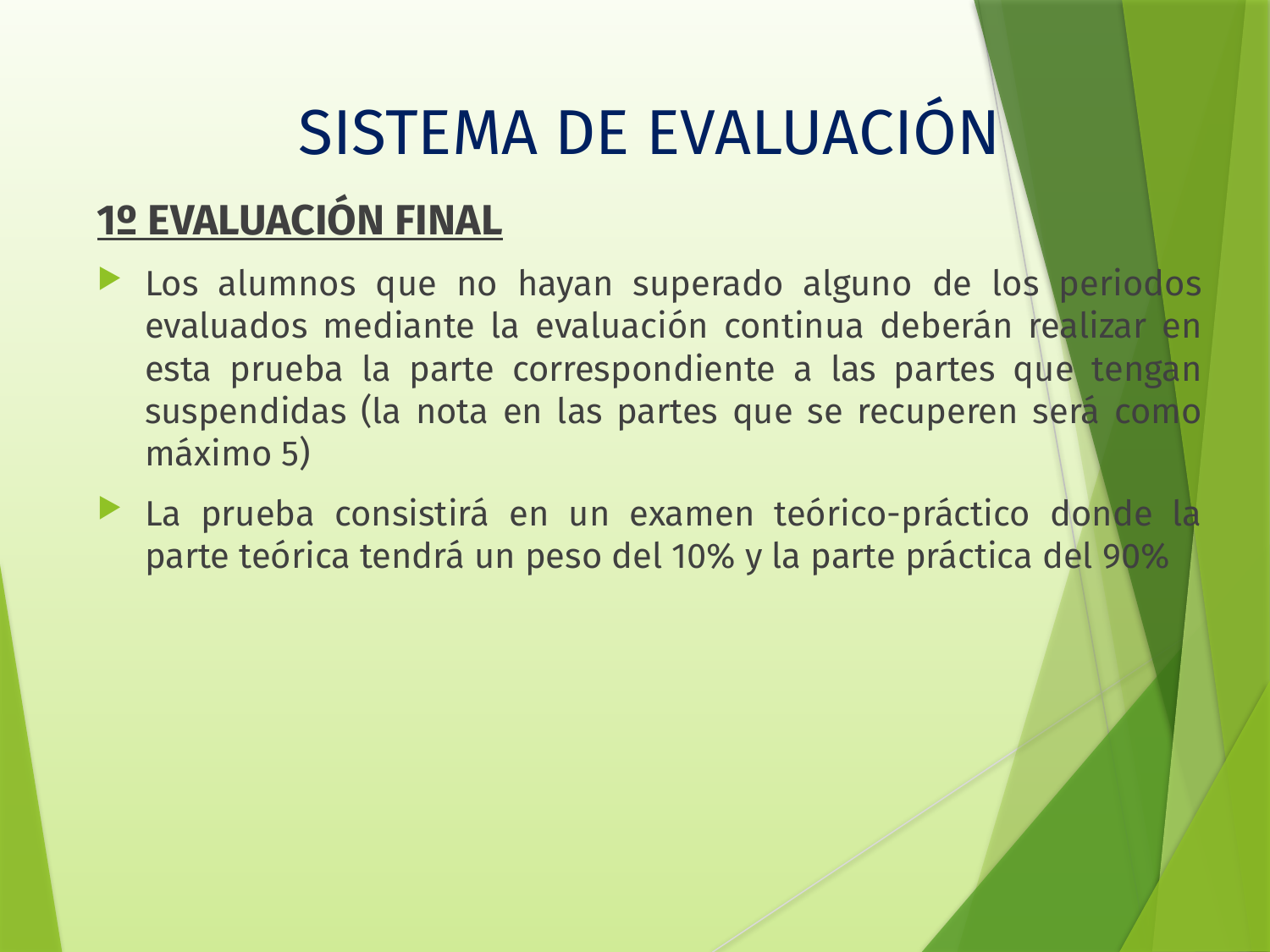

SISTEMA DE EVALUACIÓN
1º EVALUACIÓN FINAL
Los alumnos que no hayan superado alguno de los periodos evaluados mediante la evaluación continua deberán realizar en esta prueba la parte correspondiente a las partes que tengan suspendidas (la nota en las partes que se recuperen será como máximo 5)
La prueba consistirá en un examen teórico-práctico donde la parte teórica tendrá un peso del 10% y la parte práctica del 90%